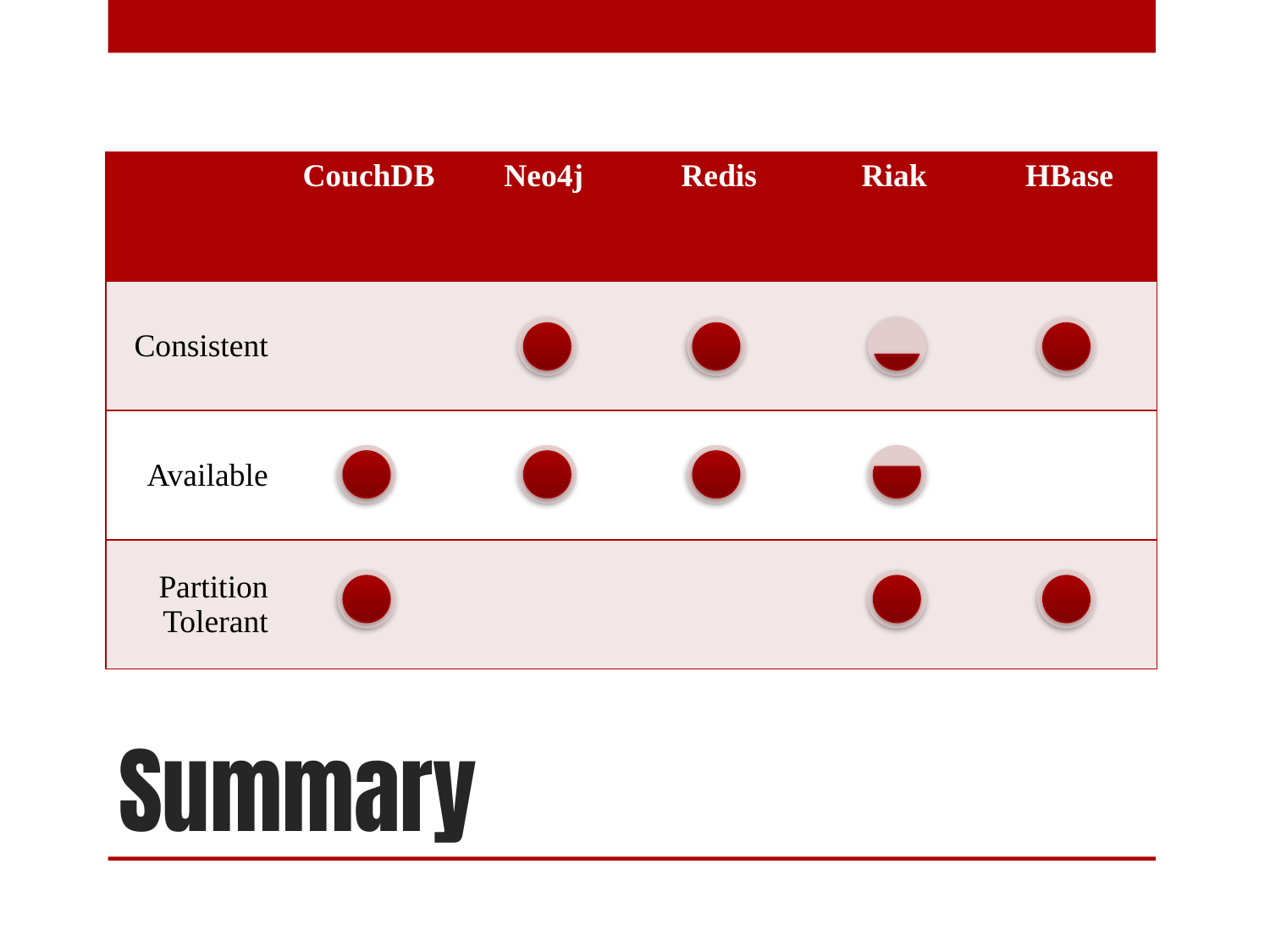

|  | CouchDB | Neo4j | Redis | Riak | HBase |
| --- | --- | --- | --- | --- | --- |
| Consistent |  |  |  |  |  |
| Available |  |  |  |  |  |
| Partition Tolerant |  |  |  |  |  |

# Summary